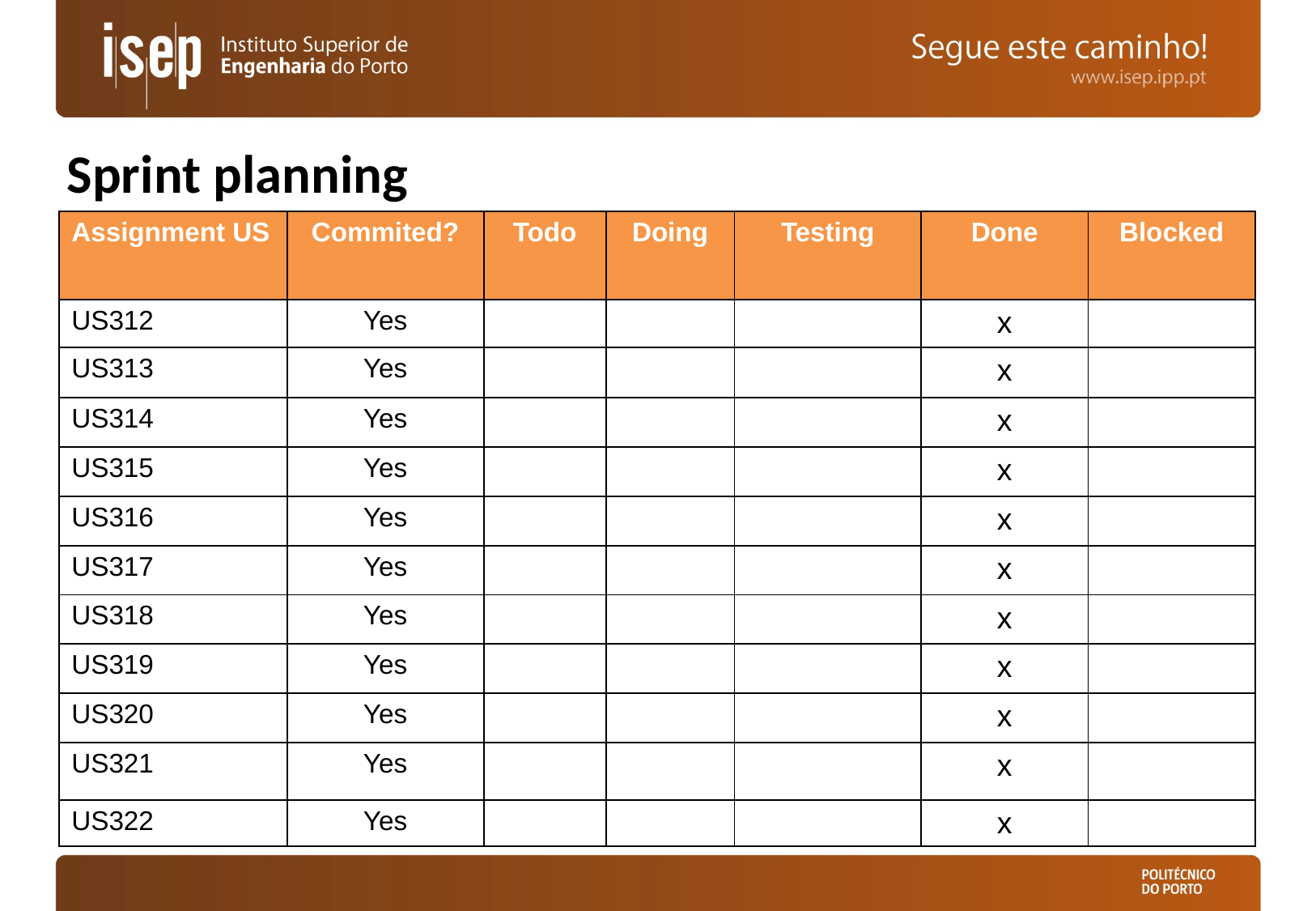

Sprint planning
| Assignment US | Commited? | Todo | Doing | Testing | Done | Blocked |
| --- | --- | --- | --- | --- | --- | --- |
| US312 | Yes |  |  |  | x |  |
| US313 | Yes |  |  |  | x |  |
| US314 | Yes |  |  |  | x |  |
| US315 | Yes |  |  |  | x |  |
| US316 | Yes |  |  |  | x |  |
| US317 | Yes |  |  |  | x |  |
| US318 | Yes |  |  |  | x |  |
| US319 | Yes |  |  |  | x |  |
| US320 | Yes |  |  |  | x |  |
| US321 | Yes |  |  |  | x |  |
| US322 | Yes |  |  |  | x |  |